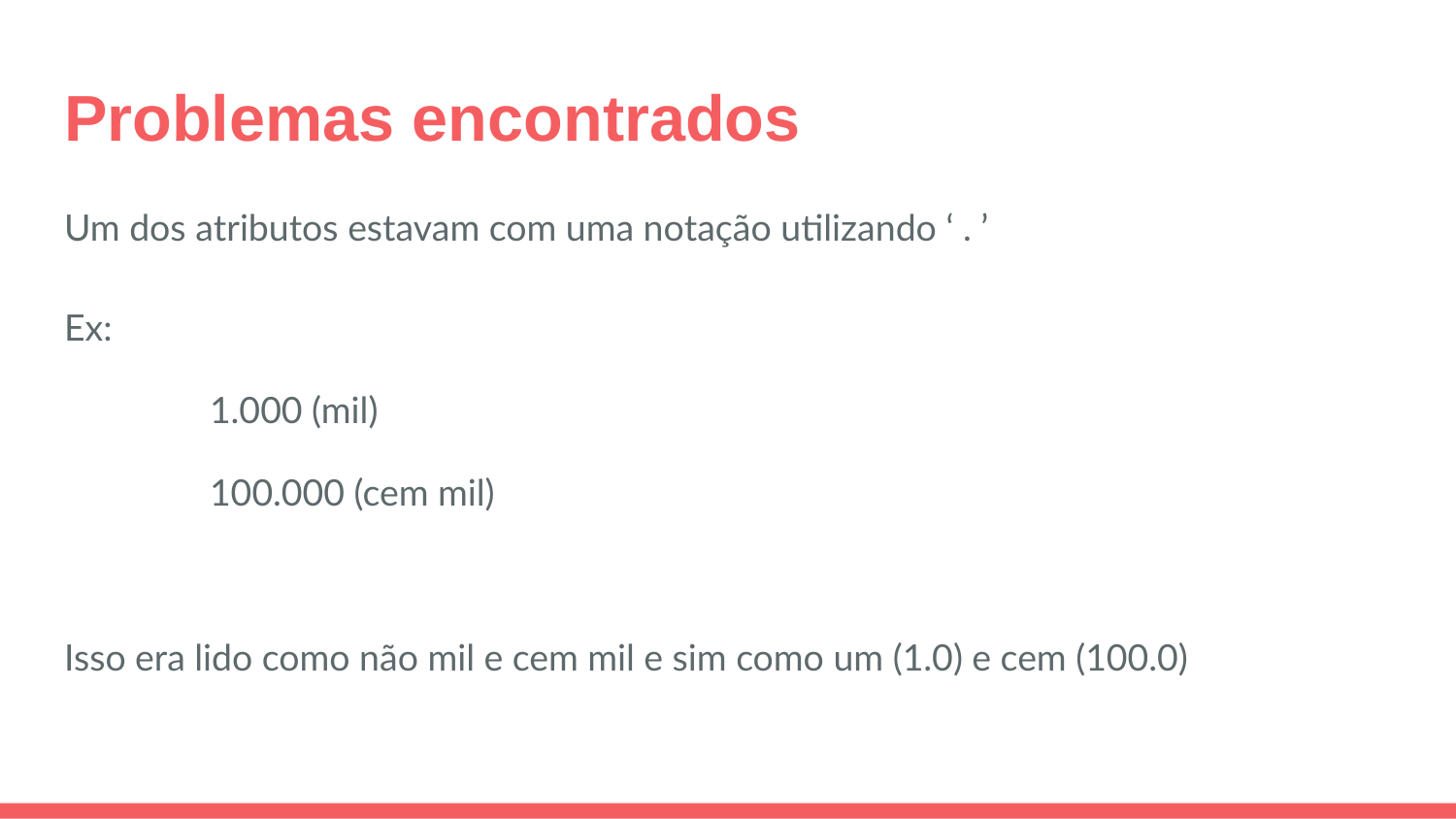

# Problemas encontrados
Um dos atributos estavam com uma notação utilizando ‘ . ’
Ex:
	1.000 (mil)
	100.000 (cem mil)

Isso era lido como não mil e cem mil e sim como um (1.0) e cem (100.0)